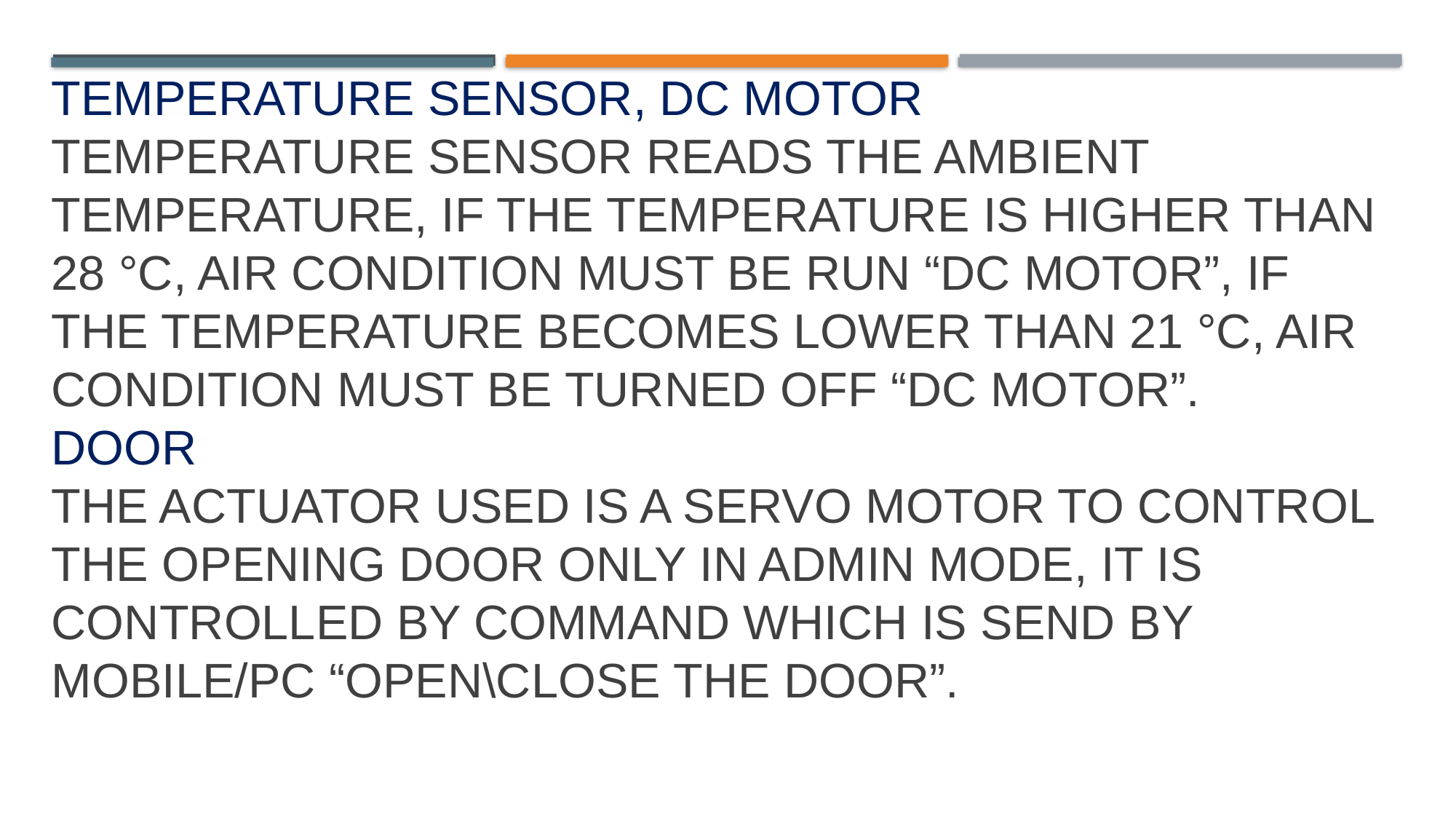

# Temperature Sensor, DC motor Temperature sensor reads the ambient temperature, if the temperature is higher than 28 °C, Air condition must be run “DC motor”, if the temperature becomes lower than 21 °C, Air condition must be turned off “DC motor”. Door The actuator used is a servo motor to control the opening door only in admin mode, it is controlled by command which is send by Mobile/PC “Open\Close the door”.